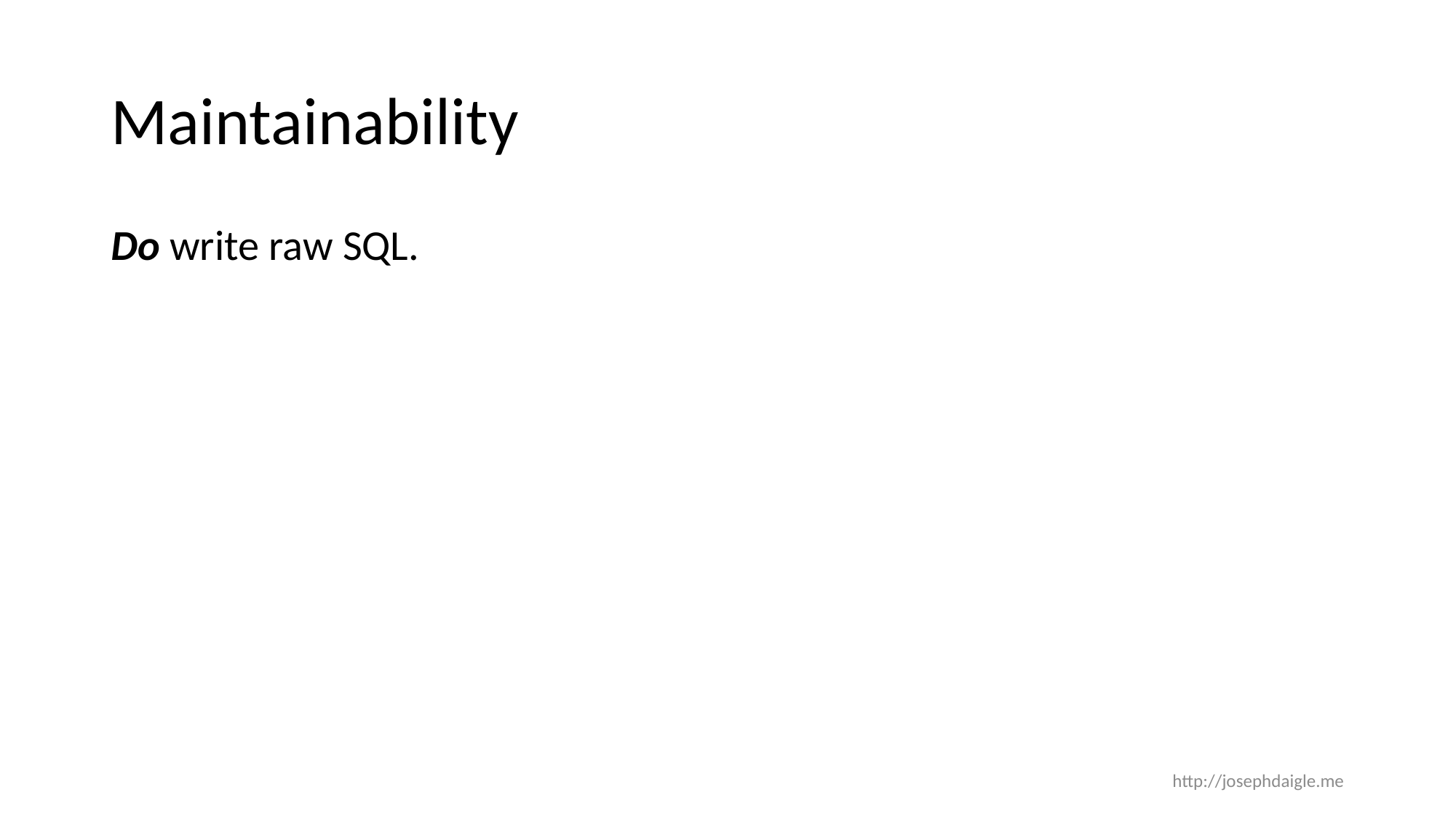

# Maintainability
Do write raw SQL.
http://josephdaigle.me